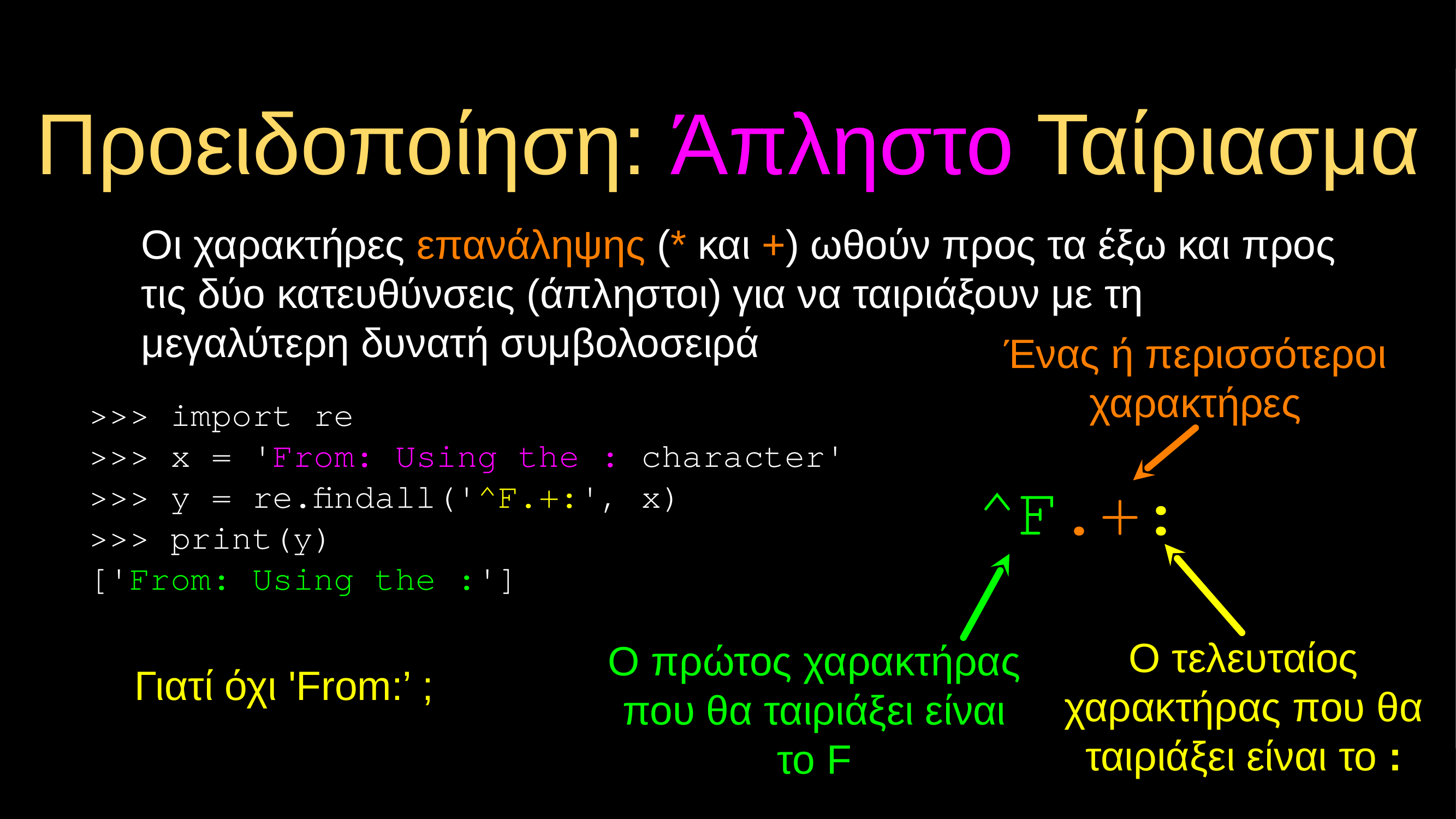

# Προειδοποίηση: Άπληστο Ταίριασμα
Οι χαρακτήρες επανάληψης (* και +) ωθούν προς τα έξω και προς τις δύο κατευθύνσεις (άπληστοι) για να ταιριάξουν με τη μεγαλύτερη δυνατή συμβολοσειρά
Ένας ή περισσότεροι χαρακτήρες
>>> import re
>>> x = 'From: Using the : character'
>>> y = re.findall('^F.+:', x)
>>> print(y)
['From: Using the :']
^F.+:
Ο τελευταίος χαρακτήρας που θα ταιριάξει είναι το :
Ο πρώτος χαρακτήρας που θα ταιριάξει είναι το F
Γιατί όχι 'From:’ ;